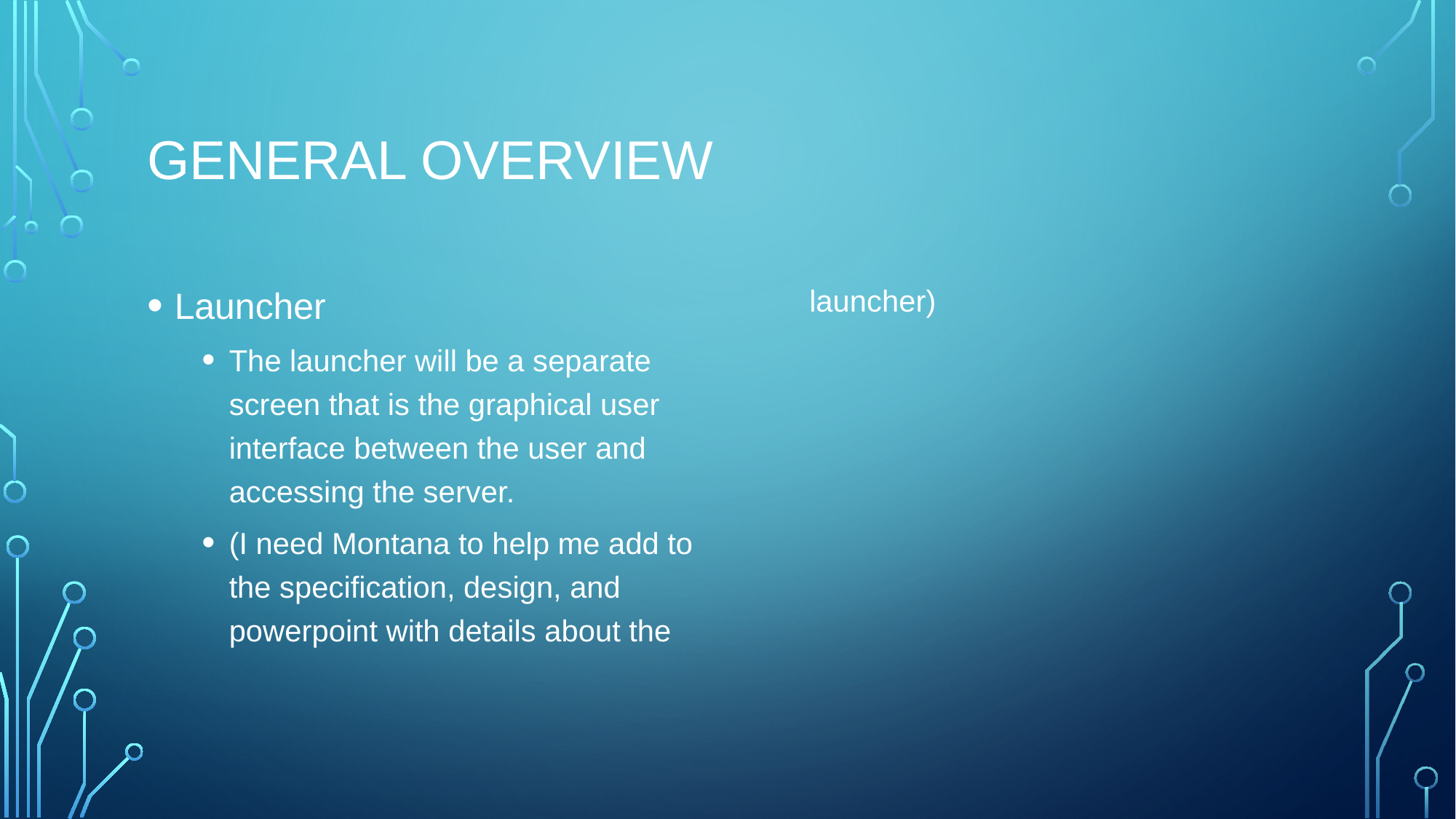

# General Overview
Launcher
The launcher will be a separate screen that is the graphical user interface between the user and accessing the server.
(I need Montana to help me add to the specification, design, and powerpoint with details about the launcher)